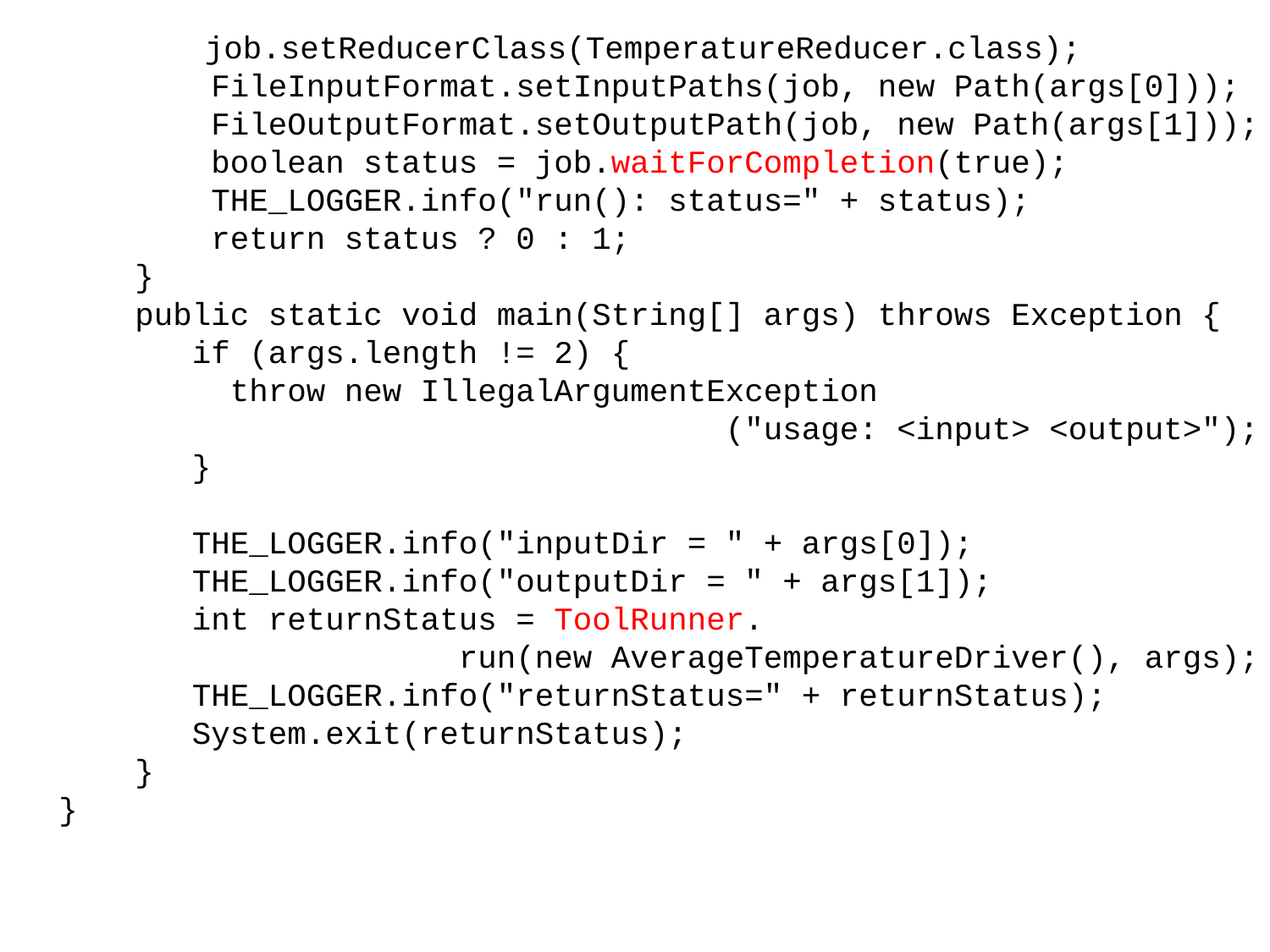

job.setReducerClass(TemperatureReducer.class);
        FileInputFormat.setInputPaths(job, new Path(args[0]));
        FileOutputFormat.setOutputPath(job, new Path(args[1]));
        boolean status = job.waitForCompletion(true);
        THE_LOGGER.info("run(): status=" + status);
        return status ? 0 : 1;
    }
    public static void main(String[] args) throws Exception {
       if (args.length != 2) {
         throw new IllegalArgumentException
                                   ("usage: <input> <output>");
       }

       THE_LOGGER.info("inputDir = " + args[0]);
       THE_LOGGER.info("outputDir = " + args[1]);
       int returnStatus = ToolRunner.
                     run(new AverageTemperatureDriver(), args);
       THE_LOGGER.info("returnStatus=" + returnStatus);
       System.exit(returnStatus);
    }
}